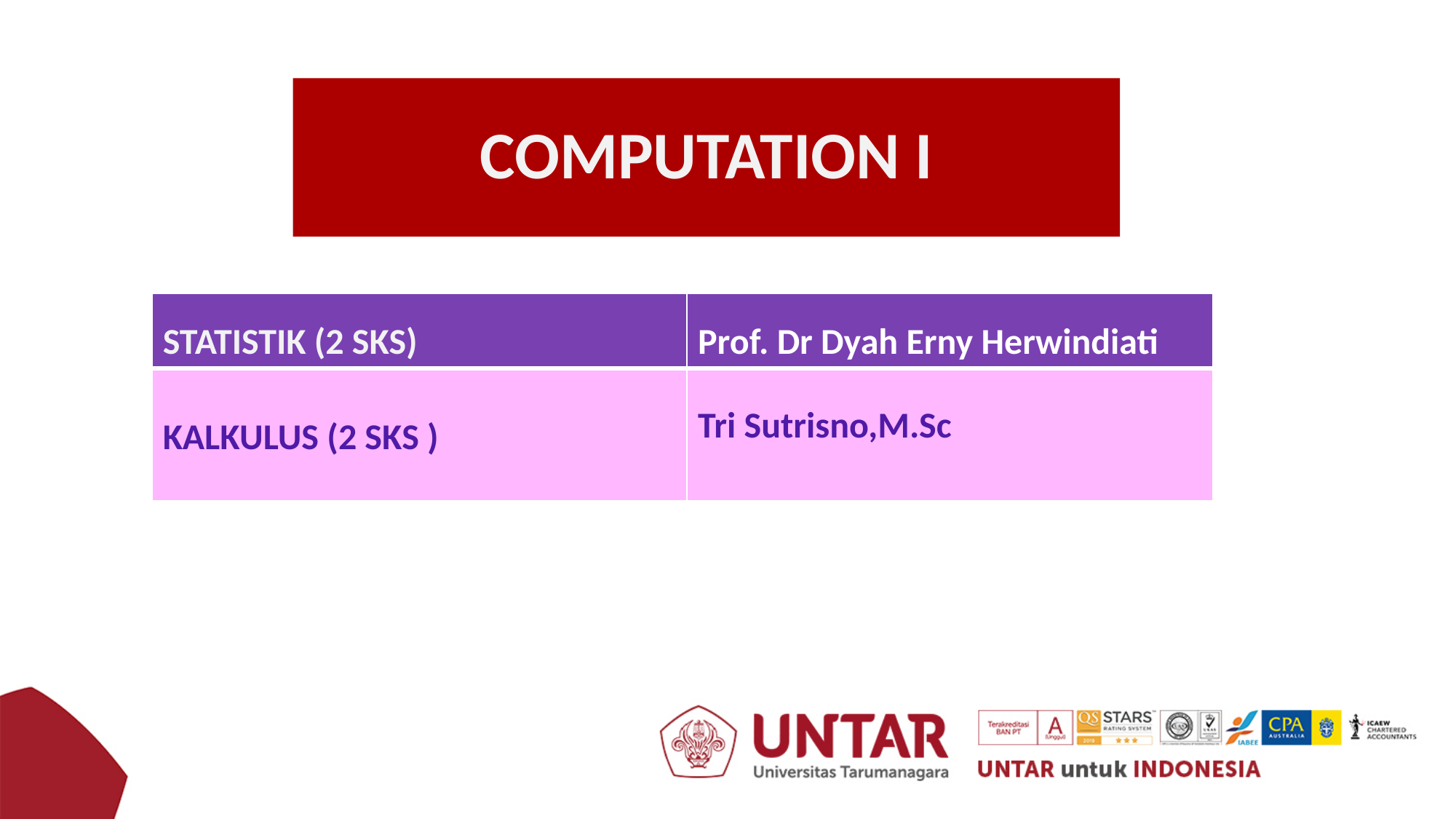

# COMPUTATION I
| STATISTIK (2 SKS) | Prof. Dr Dyah Erny Herwindiati |
| --- | --- |
| KALKULUS (2 SKS ) | Tri Sutrisno,M.Sc |